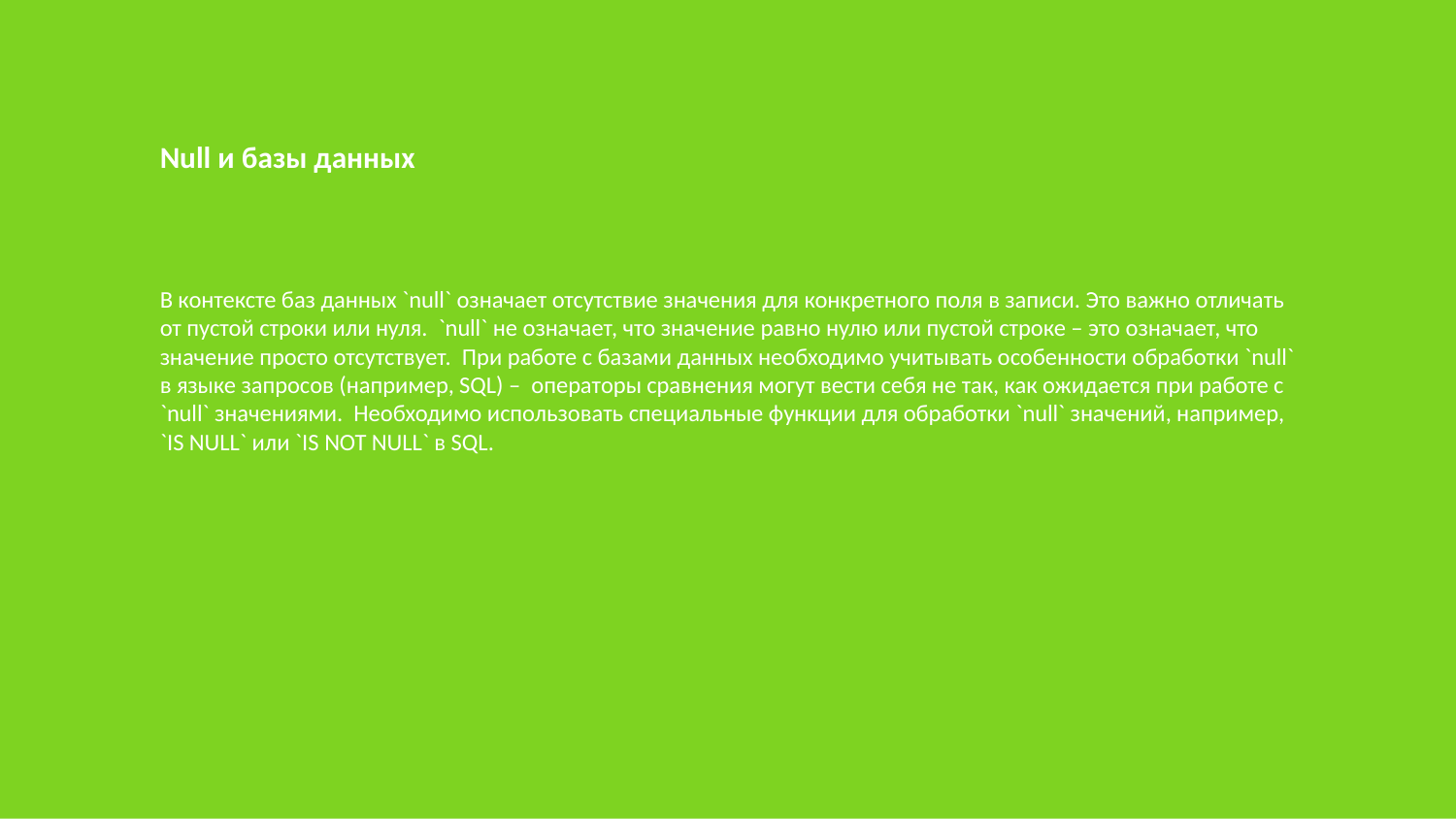

Null и базы данных
В контексте баз данных `null` означает отсутствие значения для конкретного поля в записи. Это важно отличать от пустой строки или нуля.  `null` не означает, что значение равно нулю или пустой строке – это означает, что значение просто отсутствует.  При работе с базами данных необходимо учитывать особенности обработки `null` в языке запросов (например, SQL) –  операторы сравнения могут вести себя не так, как ожидается при работе с `null` значениями.  Необходимо использовать специальные функции для обработки `null` значений, например, `IS NULL` или `IS NOT NULL` в SQL.